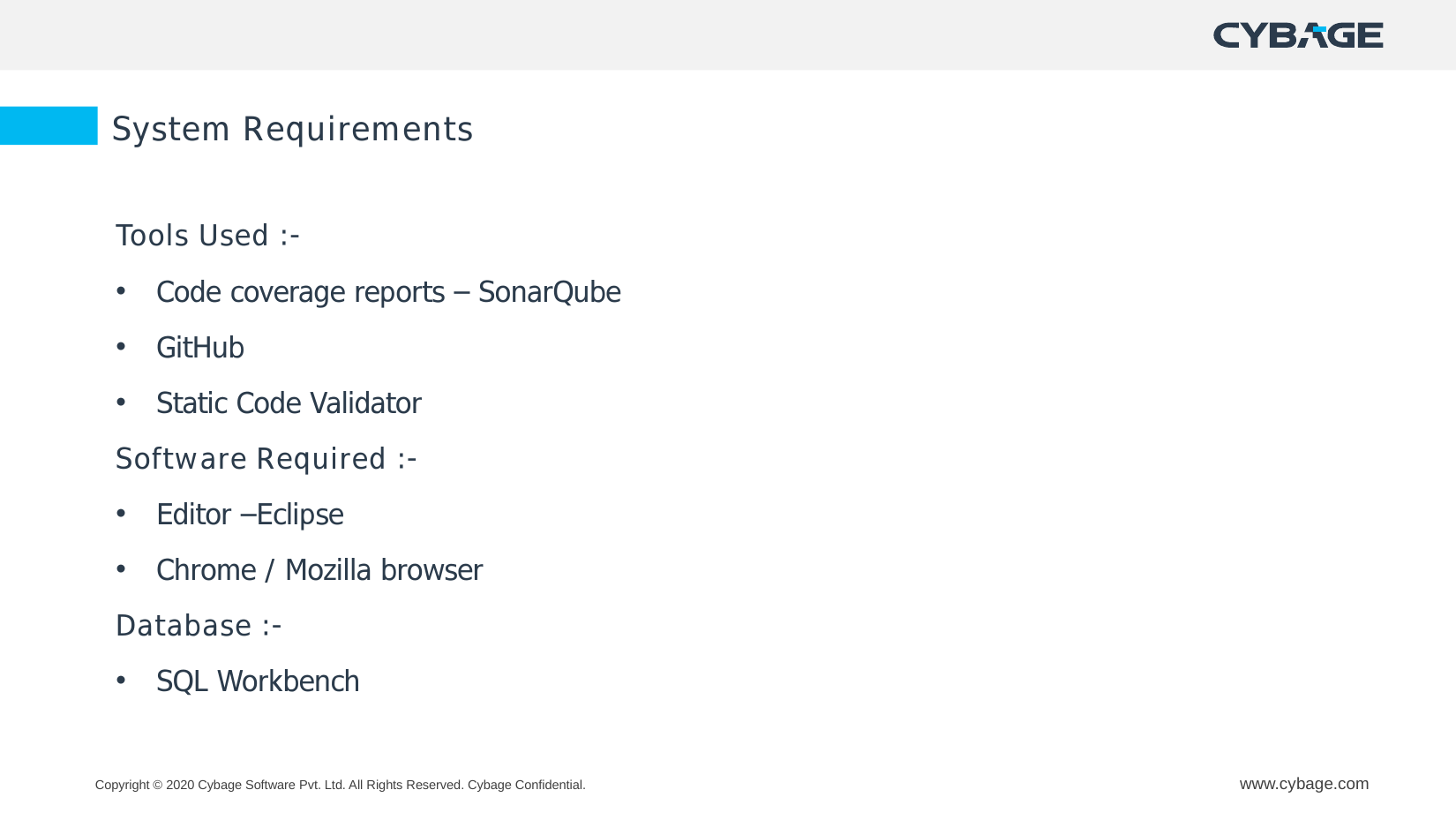

System Requirements

Tools Used :-
Code coverage reports – SonarQube
GitHub
Static Code Validator
Software Required :-
Editor –Eclipse
Chrome / Mozilla browser
Database :-
SQL Workbench